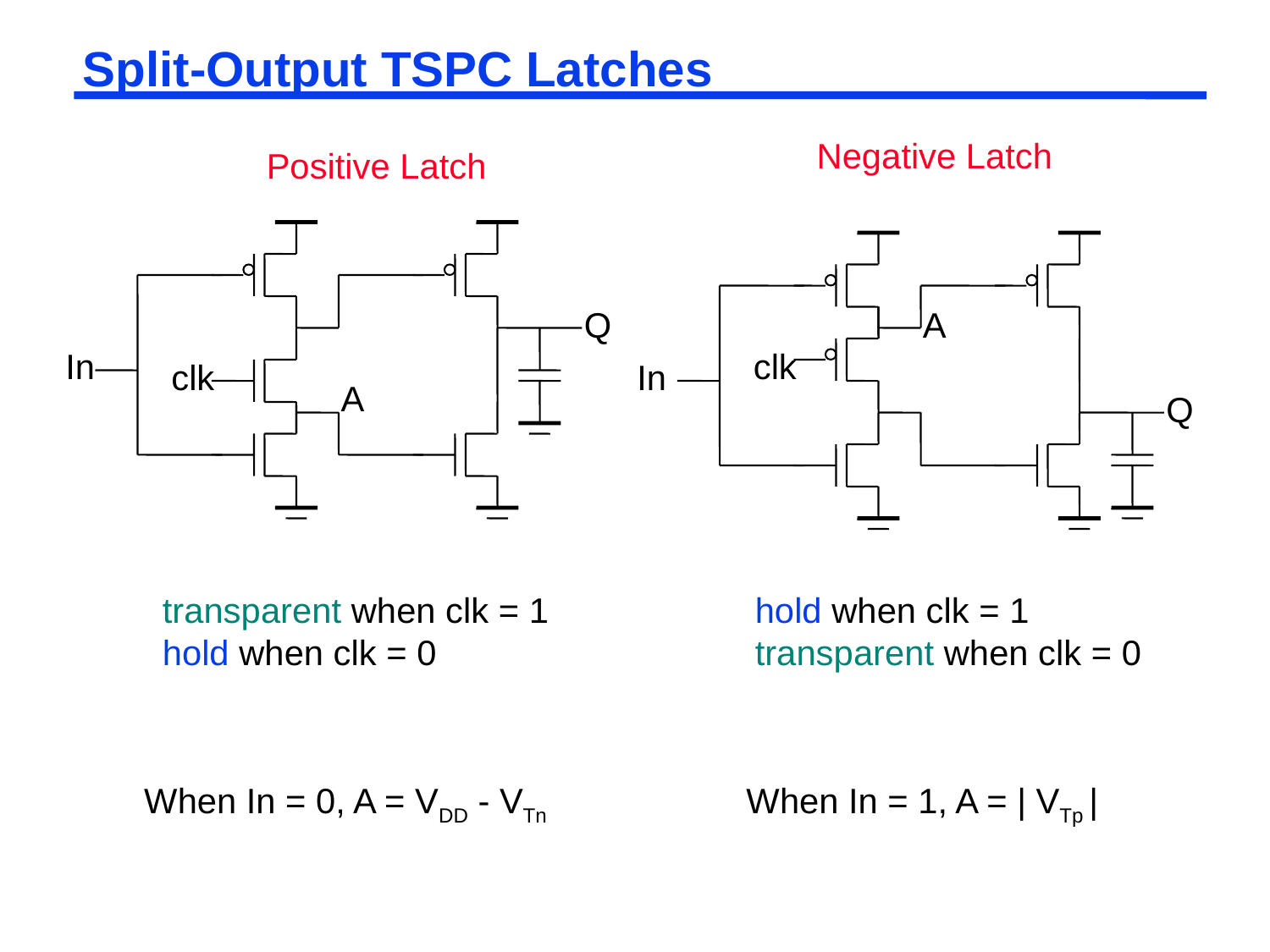

# Split-Output TSPC Latches
Negative Latch
Positive Latch

Q
A

In
clk

clk
In

A

Q

transparent when clk = 1
hold when clk = 0
hold when clk = 1
transparent when clk = 0
When In = 0, A = VDD - VTn
When In = 1, A = | VTp |